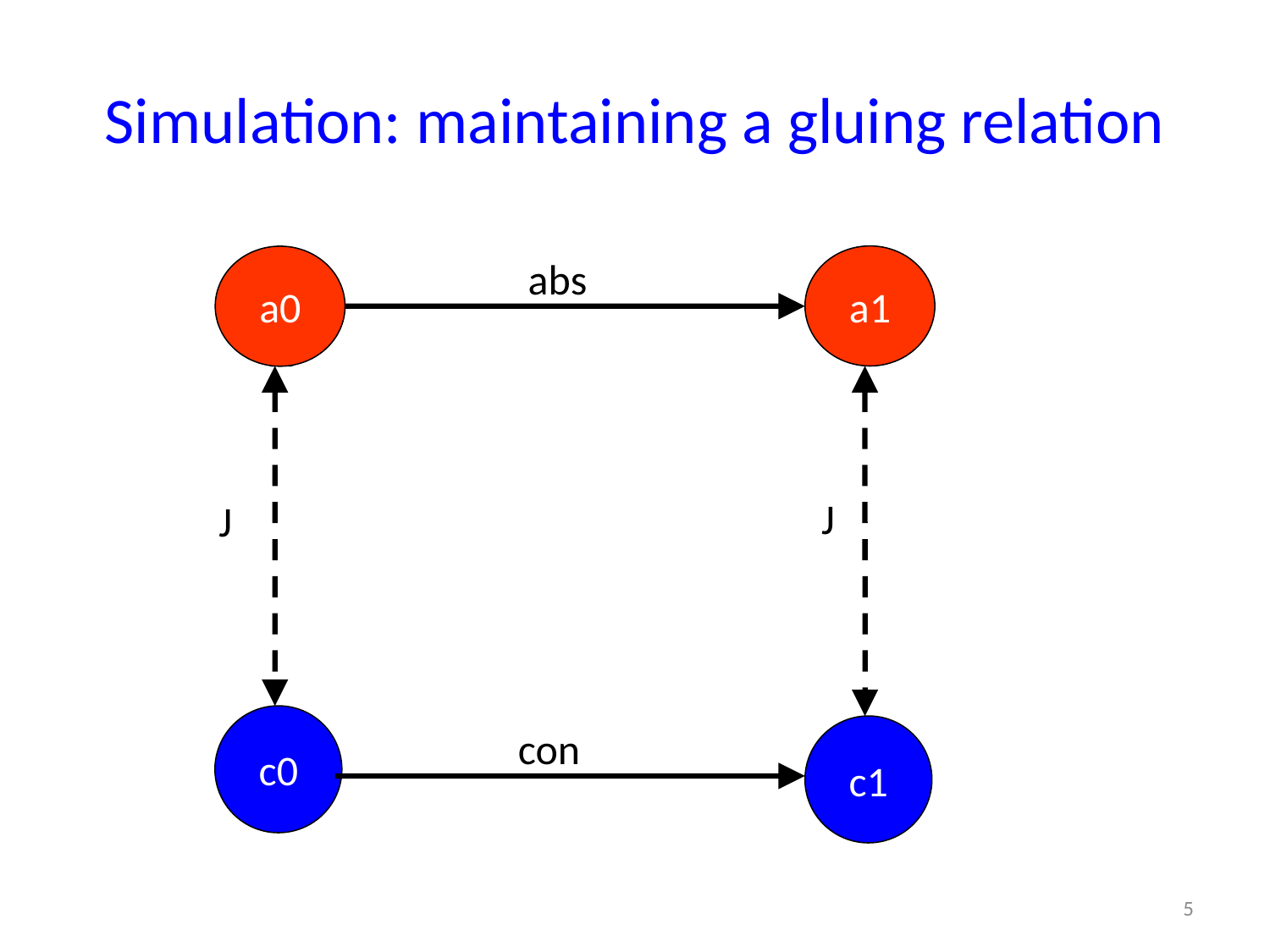

# Simulation: maintaining a gluing relation

a1
abs

a0
a0

J
J
c0
con
c1

5